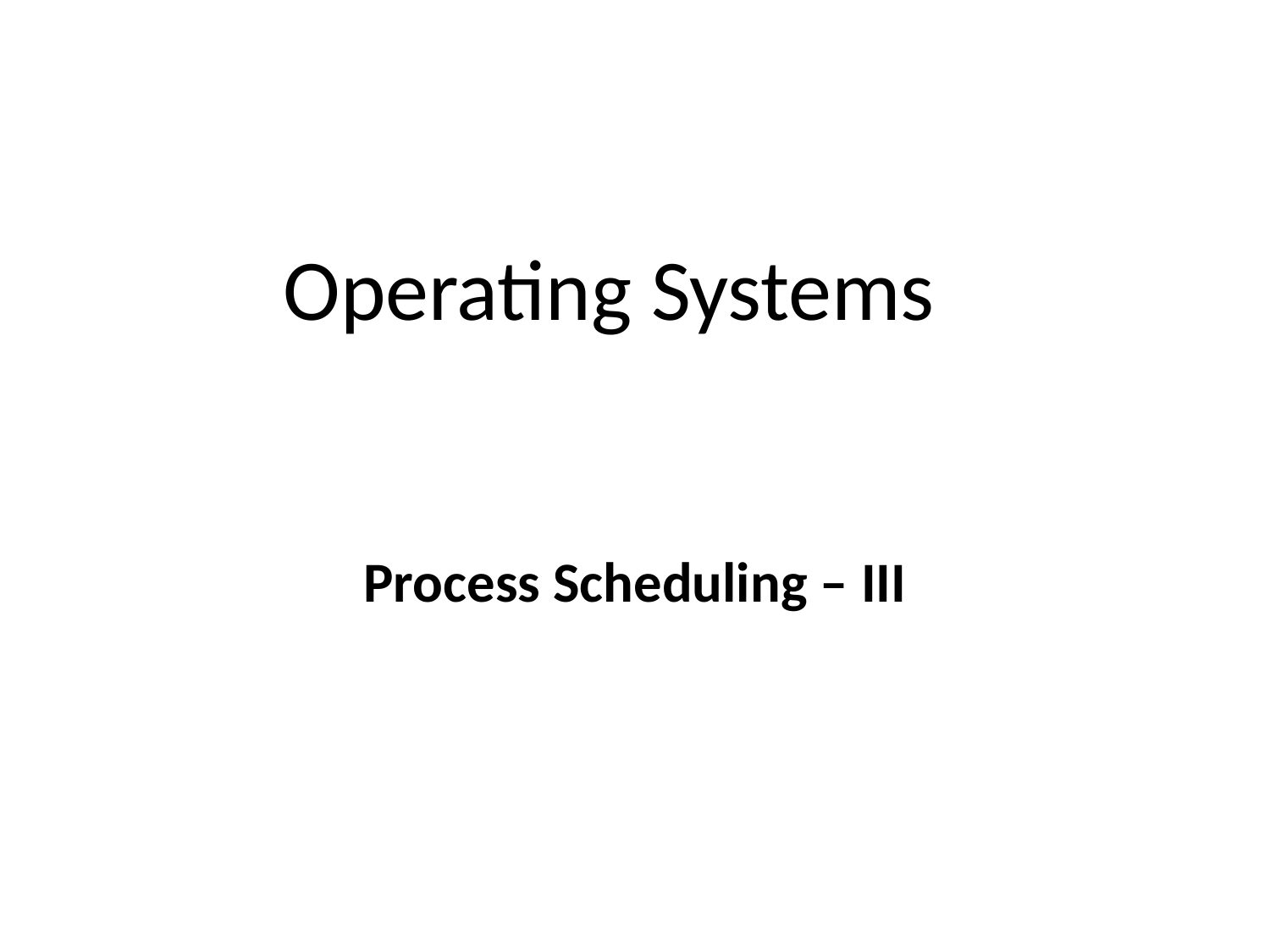

# Operating Systems
Process Scheduling – III